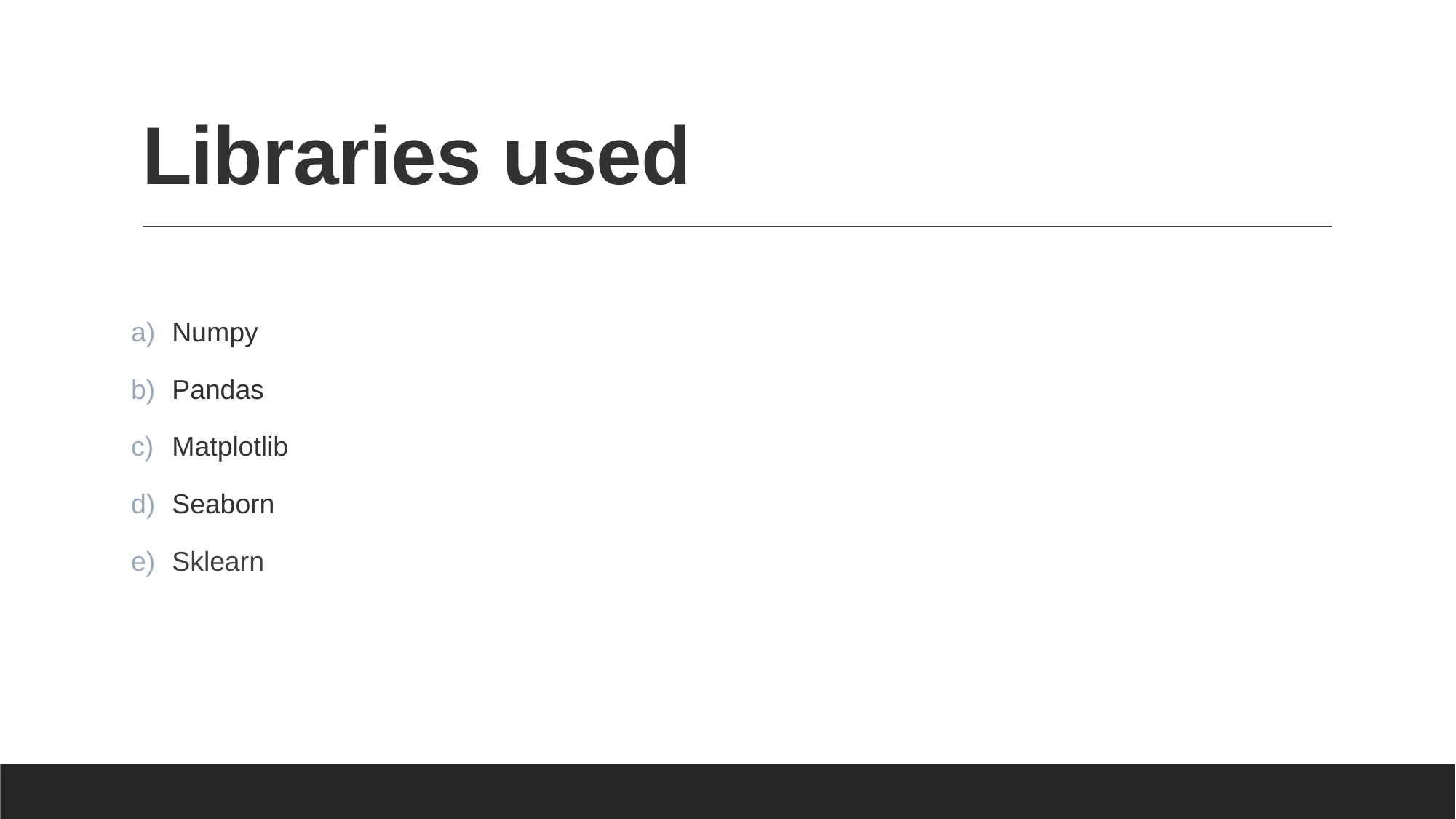

# Libraries used

Numpy
Pandas
Matplotlib
Seaborn
Sklearn